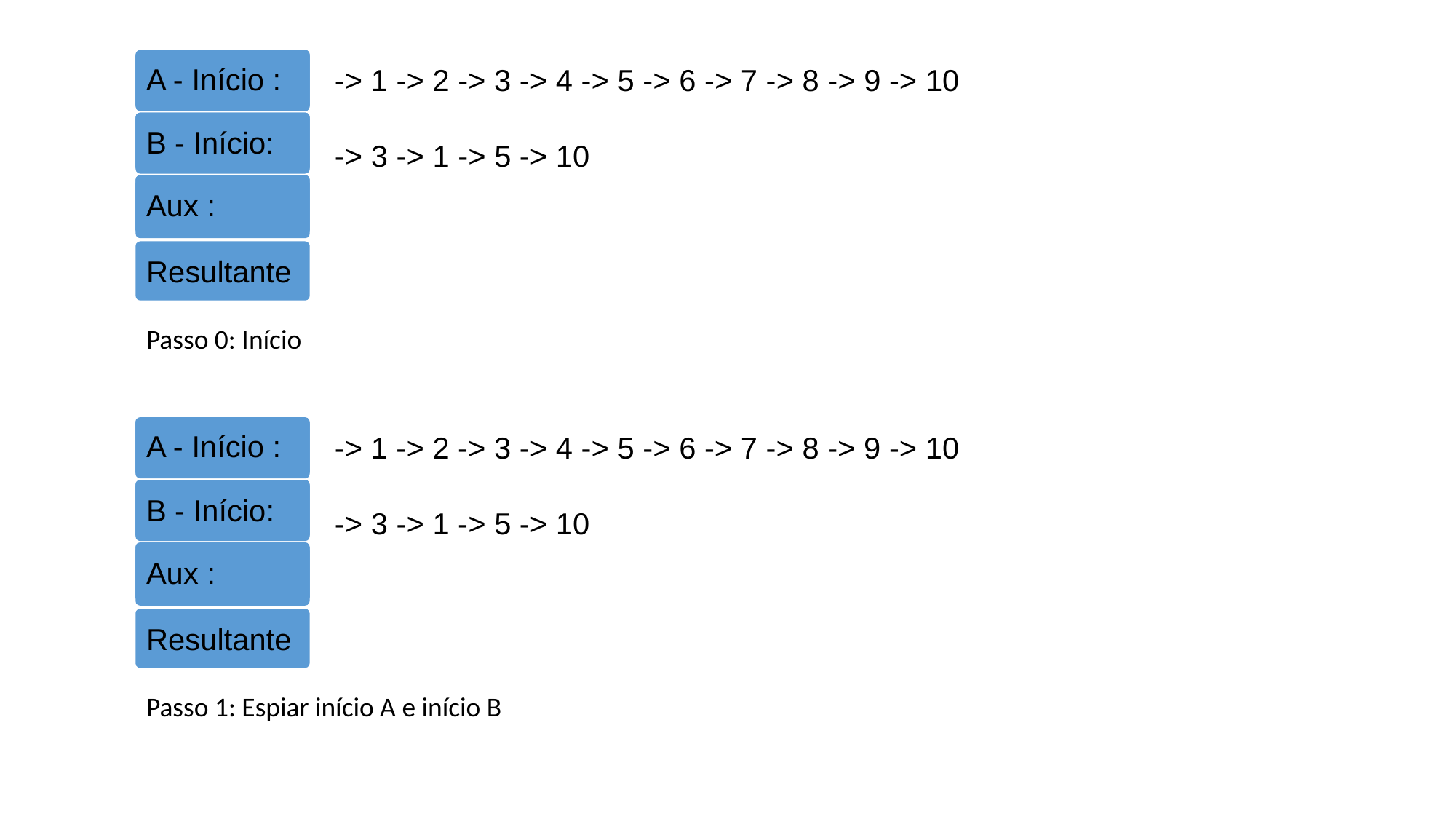

A - Início :

B - Início:

Aux :

Resultante
-> 1 -> 2 -> 3 -> 4 -> 5 -> 6 -> 7 -> 8 -> 9 -> 10
-> 3 -> 1 -> 5 -> 10
Passo 0: Início

A - Início :

B - Início:

Aux :

Resultante
-> 1 -> 2 -> 3 -> 4 -> 5 -> 6 -> 7 -> 8 -> 9 -> 10
-> 3 -> 1 -> 5 -> 10
Passo 1: Espiar início A e início B